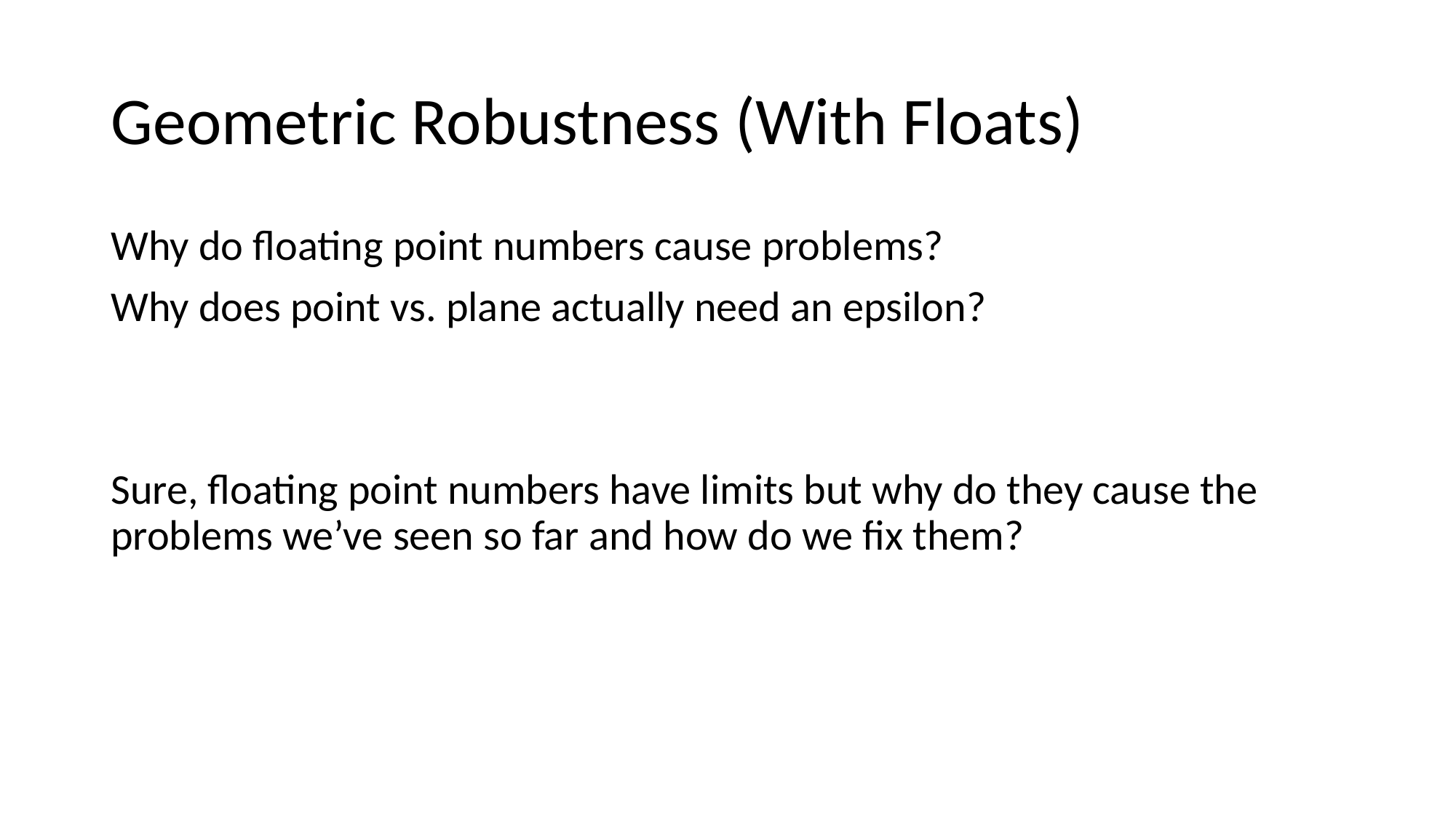

# Geometric Robustness (With Floats)
Why do floating point numbers cause problems?
Why does point vs. plane actually need an epsilon?

Sure, floating point numbers have limits but why do they cause the problems we’ve seen so far and how do we fix them?